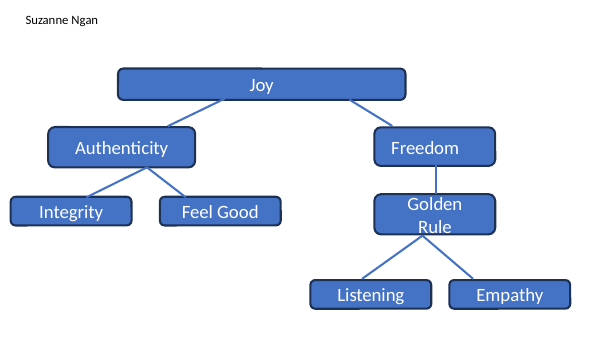

# Suzanne Ngan
Joy
Authenticity
Freedom
Golden Rule
Integrity
Feel Good
Listening
Empathy